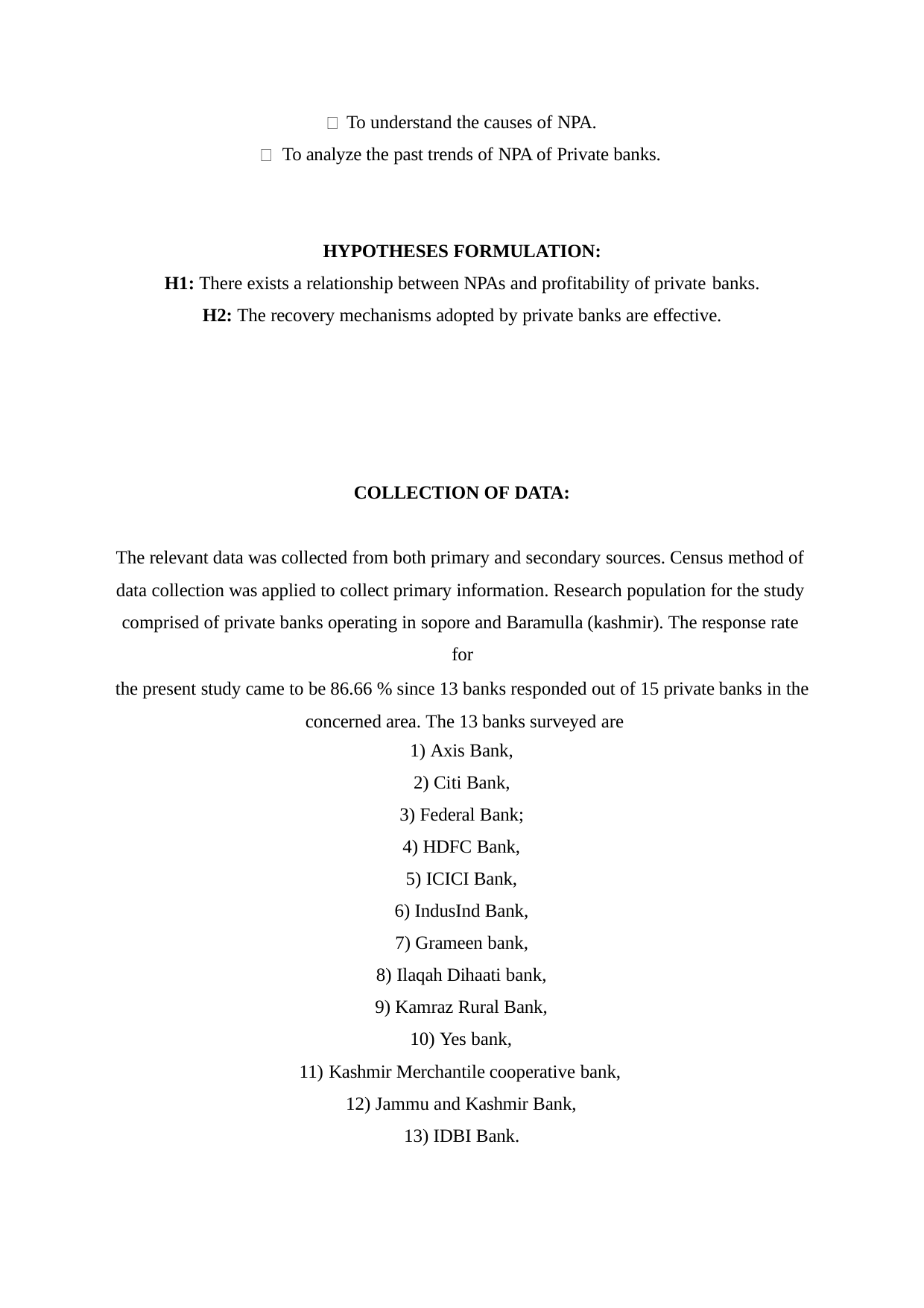

To understand the causes of NPA.
To analyze the past trends of NPA of Private banks.

HYPOTHESES FORMULATION:
H1: There exists a relationship between NPAs and profitability of private banks.
H2: The recovery mechanisms adopted by private banks are effective.
COLLECTION OF DATA:

The relevant data was collected from both primary and secondary sources. Census method of  data collection was applied to collect primary information. Research population for the study  comprised of private banks operating in sopore and Baramulla (kashmir). The response rate  for
the present study came to be 86.66 % since 13 banks responded out of 15 private banks in the  concerned area. The 13 banks surveyed are
Axis Bank,
Citi Bank,
Federal Bank;
HDFC Bank,
ICICI Bank,
IndusInd Bank,
Grameen bank,
Ilaqah Dihaati bank,
Kamraz Rural Bank,
Yes bank,
Kashmir Merchantile cooperative bank,
Jammu and Kashmir Bank,
IDBI Bank.